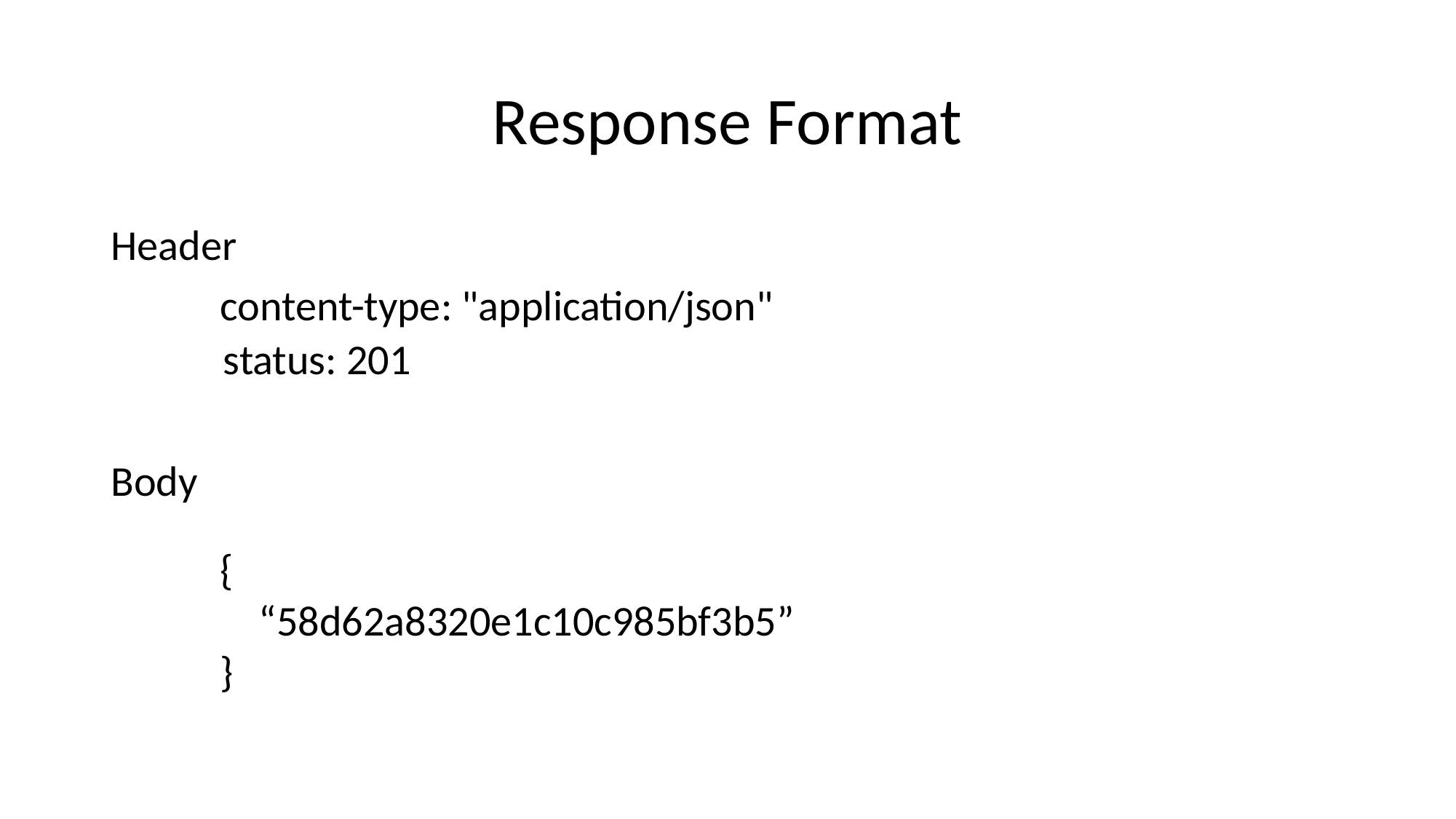

# Response Format
Header
	content-type: "application/json"
      status: 201

Body
{
    “58d62a8320e1c10c985bf3b5”
}